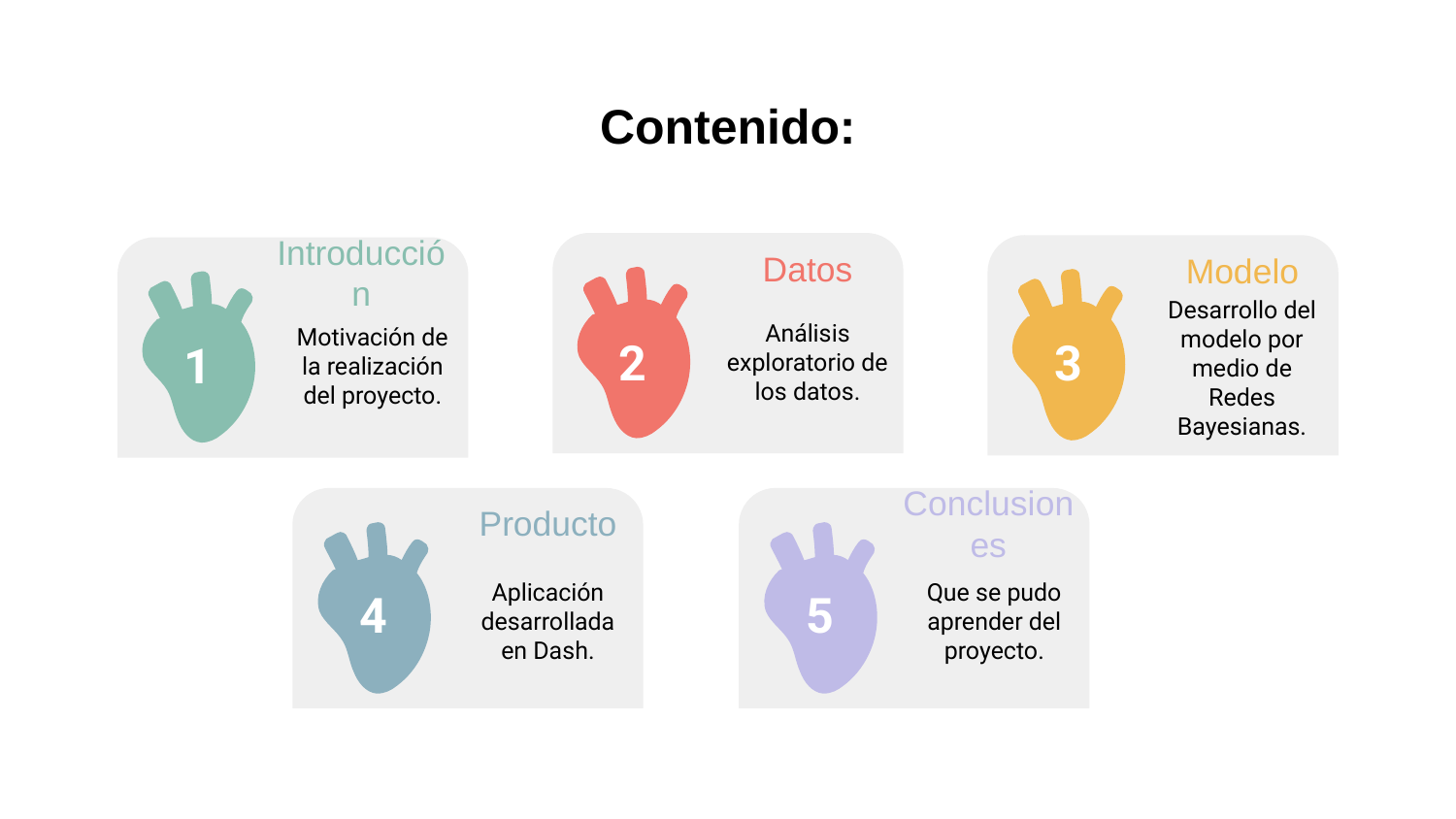

# Contenido:

Datos

Modelo

Introducción

Desarrollo del modelo por medio de Redes Bayesianas.
Análisis exploratorio de los datos.
Motivación de la realización del proyecto.
3

2

1

Producto
Conclusiones

Aplicación desarrollada en Dash.
Que se pudo aprender del proyecto.
4

5